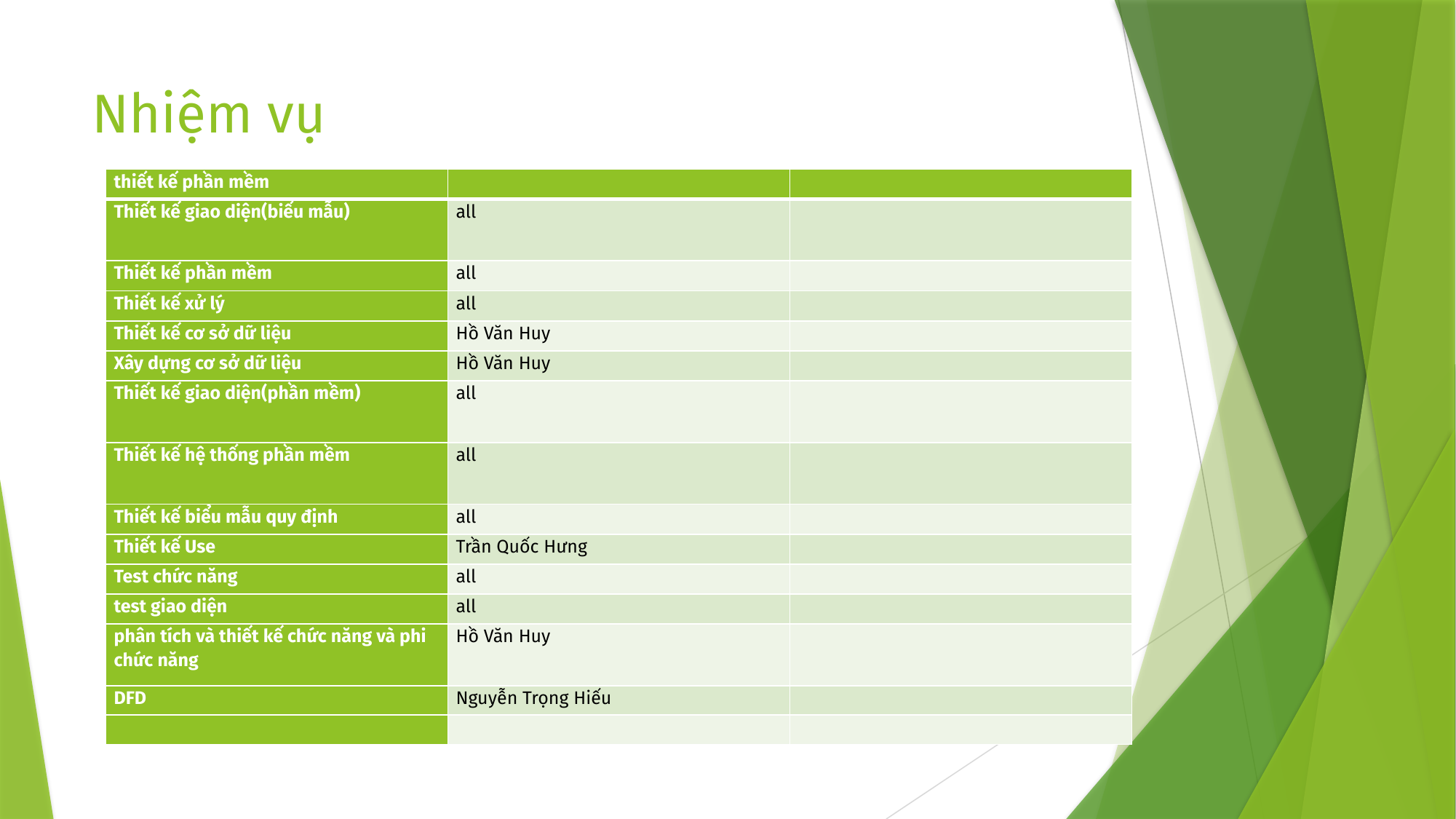

# Nhiệm vụ
| thiết kế phần mềm |  |  |
| --- | --- | --- |
| Thiết kế giao diện(biểu mẫu) | all |  |
| Thiết kế phần mềm | all |  |
| Thiết kế xử lý | all |  |
| Thiết kế cơ sở dữ liệu | Hồ Văn Huy |  |
| Xây dựng cơ sở dữ liệu | Hồ Văn Huy |  |
| Thiết kế giao diện(phần mềm) | all |  |
| Thiết kế hệ thống phần mềm | all |  |
| Thiết kế biểu mẫu quy định | all |  |
| Thiết kế Use | Trần Quốc Hưng |  |
| Test chức năng | all |  |
| test giao diện | all |  |
| phân tích và thiết kế chức năng và phi chức năng | Hồ Văn Huy |  |
| DFD | Nguyễn Trọng Hiếu |  |
|  |  |  |